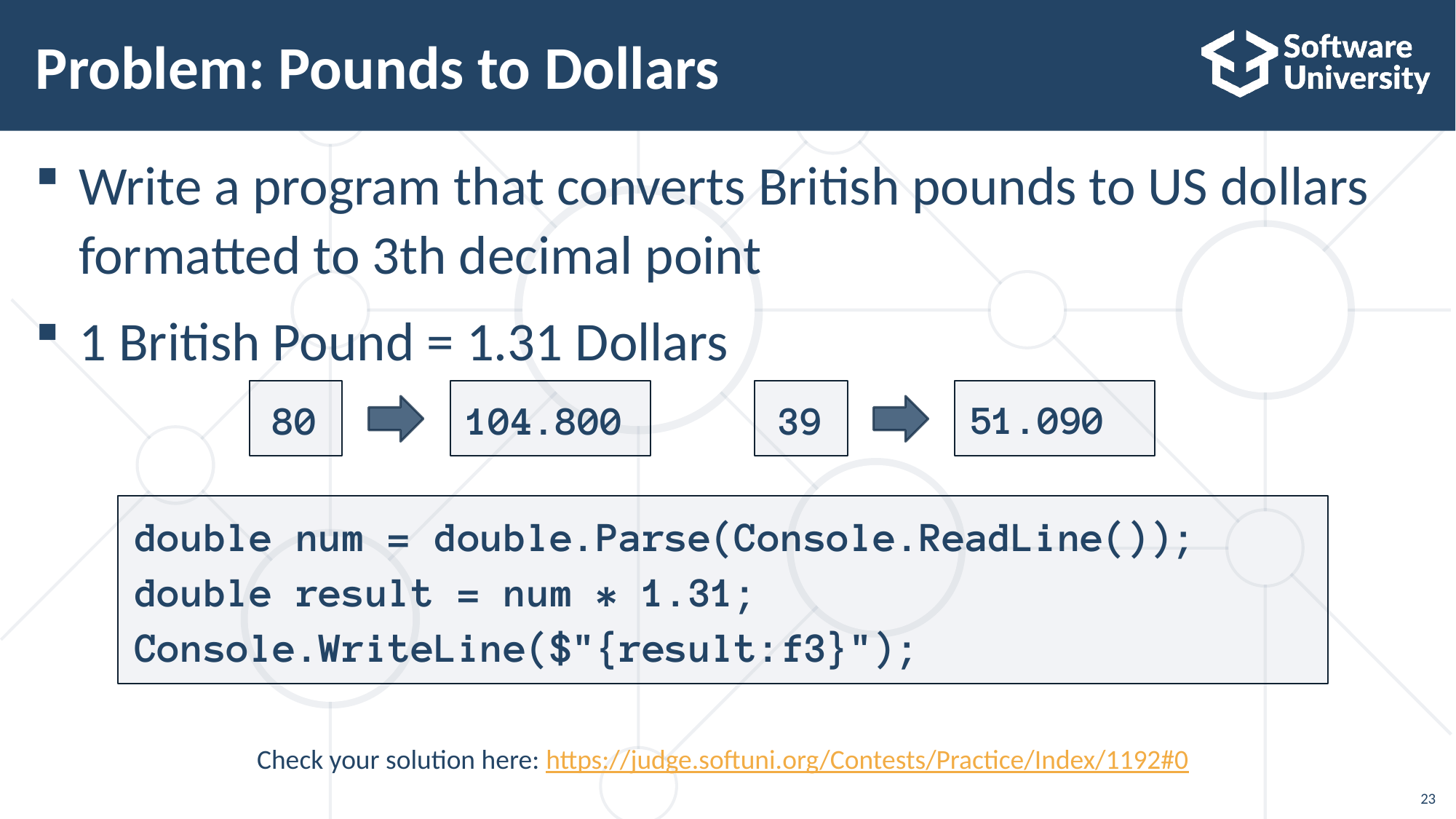

# Problem: Pounds to Dollars
Write a program that converts British pounds to US dollars
formatted to 3th decimal point
1 British Pound = 1.31 Dollars
51.090
80
104.800
39

double num = double.Parse(Console.ReadLine());
double result = num * 1.31;
Console.WriteLine($"{result:f3}");
Check your solution here: https://judge.softuni.org/Contests/Practice/Index/1192#0
23